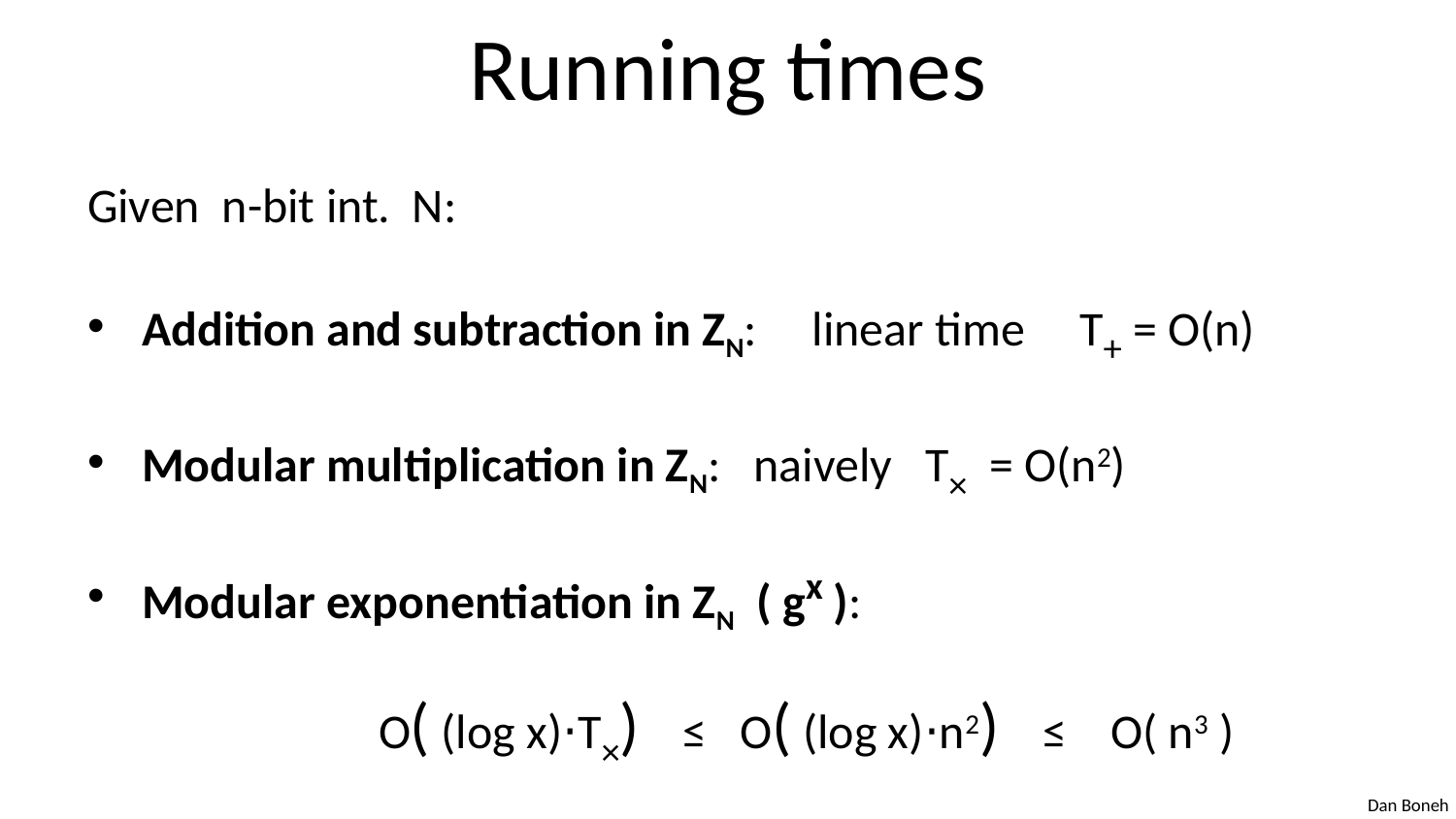

# Running times
Given  n-bit int.  N:
Addition and subtraction in ZN:     linear time     T+ = O(n)
Modular multiplication in ZN:   naively   T×  = O(n2)
Modular exponentiation in ZN  ( gx ):
		O( (log x)⋅T×)    ≤   O( (log x)⋅n2)    ≤    O( n3 )